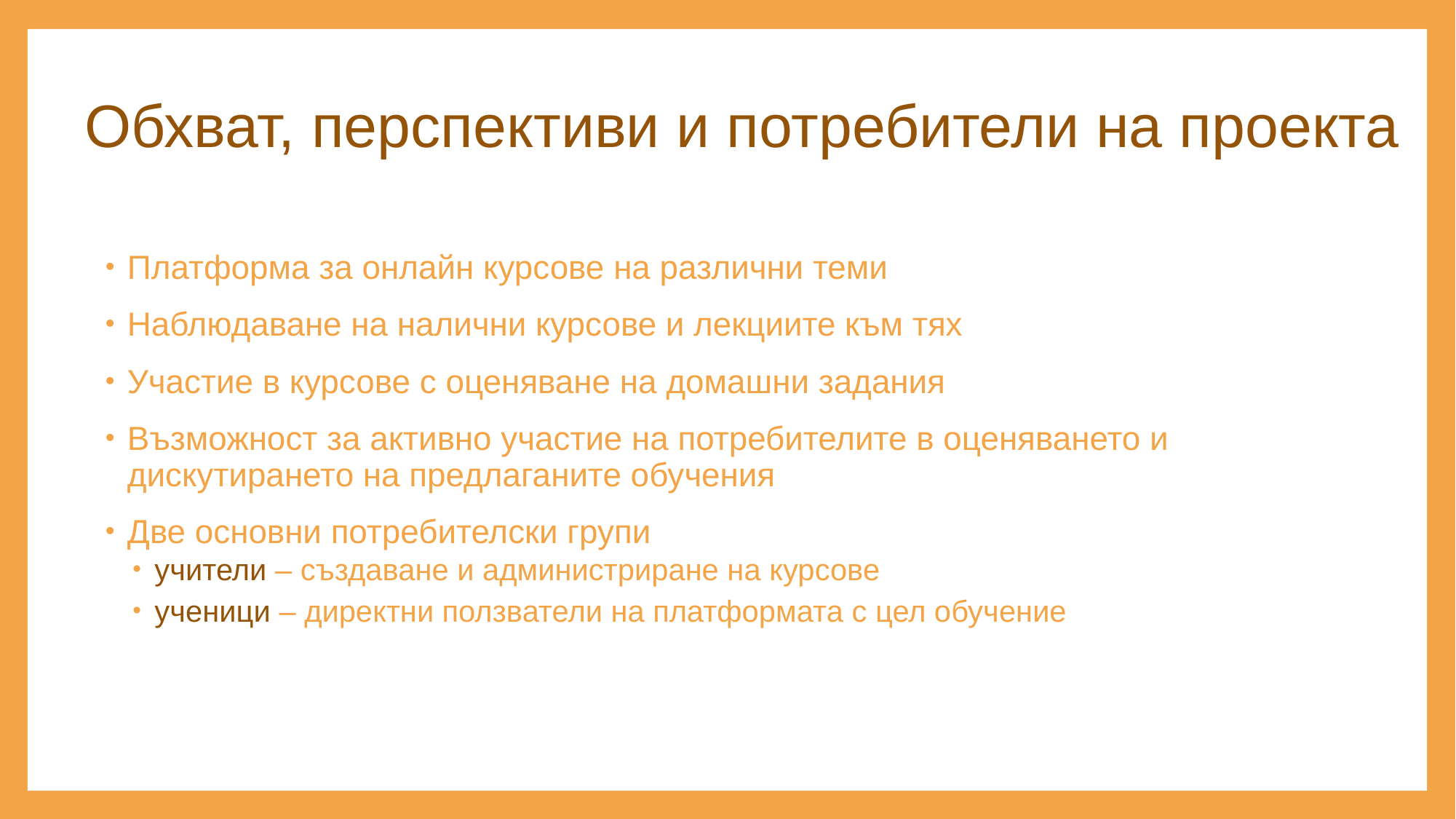

# Обхват, перспективи и потребители на проекта
Платформа за онлайн курсове на различни теми
Наблюдаване на налични курсове и лекциите към тях
Участие в курсове с оценяване на домашни задания
Възможност за активно участие на потребителите в оценяването и дискутирането на предлаганите обучения
Две основни потребителски групи
учители – създаване и администриране на курсове
ученици – директни ползватели на платформата с цел обучение